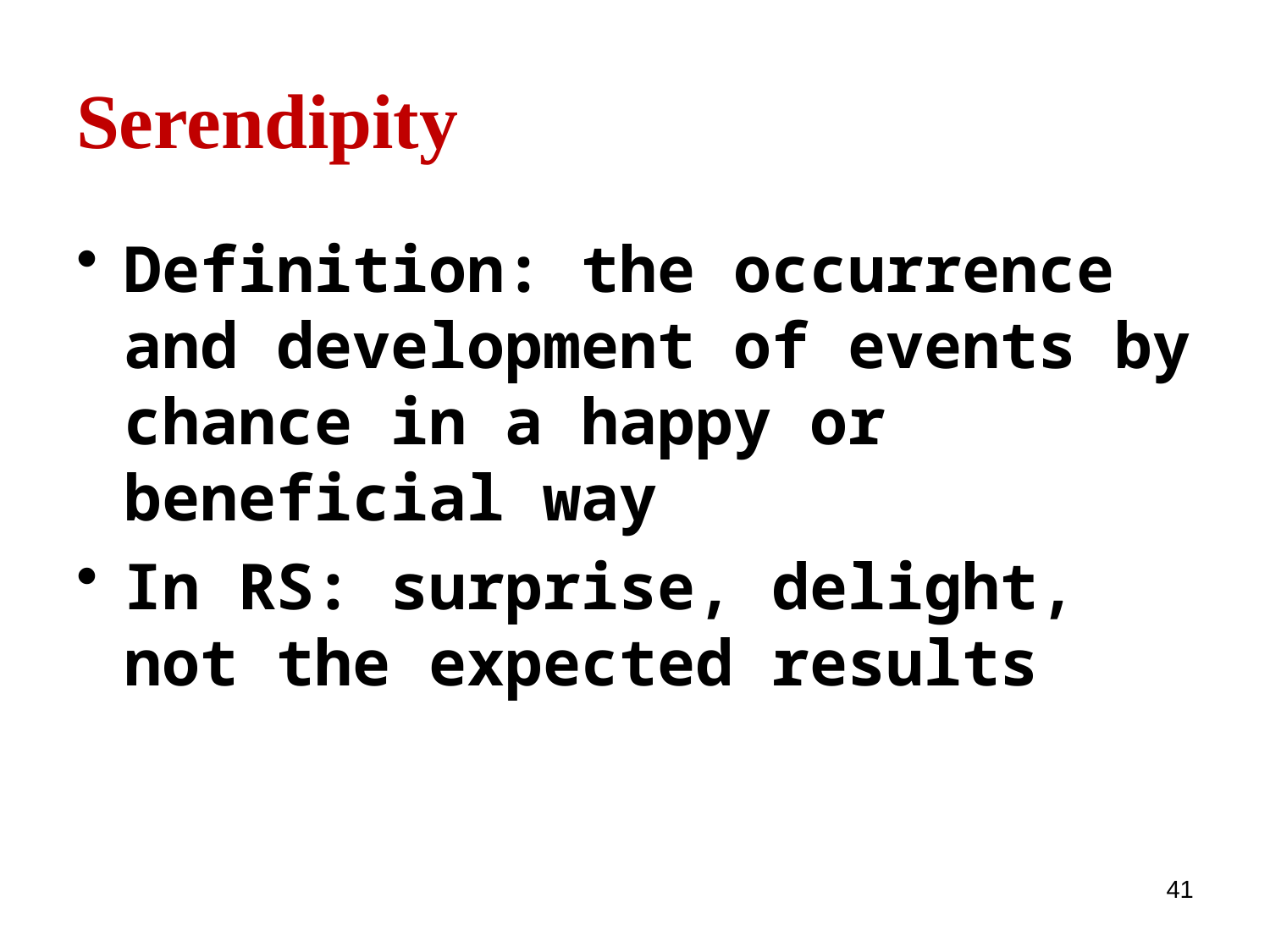

# Serendipity
Definition: the occurrence and development of events by chance in a happy or beneficial way
In RS: surprise, delight, not the expected results
41